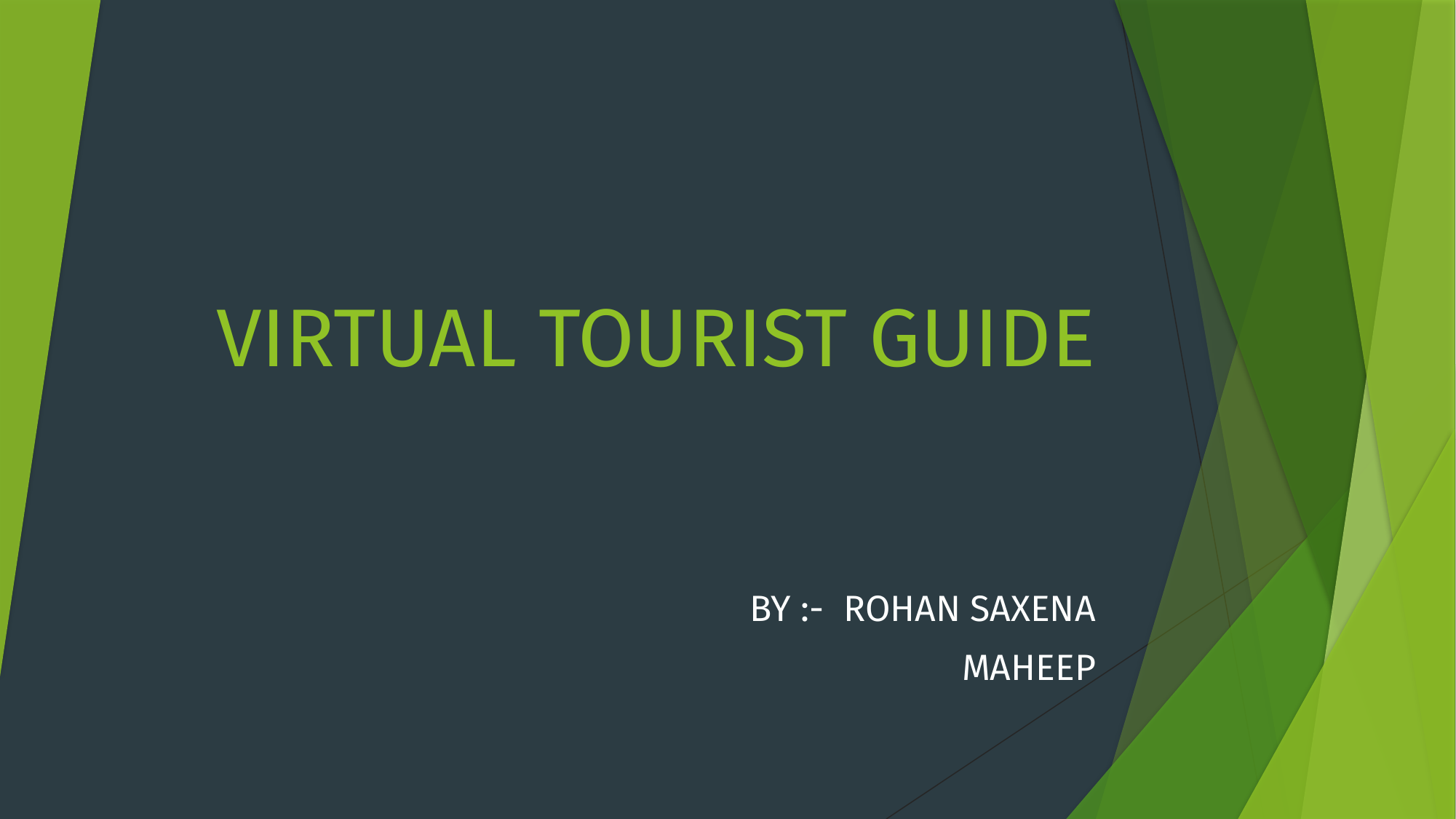

# VIRTUAL TOURIST GUIDE

BY :-  ROHAN SAXENA
MAHEEP